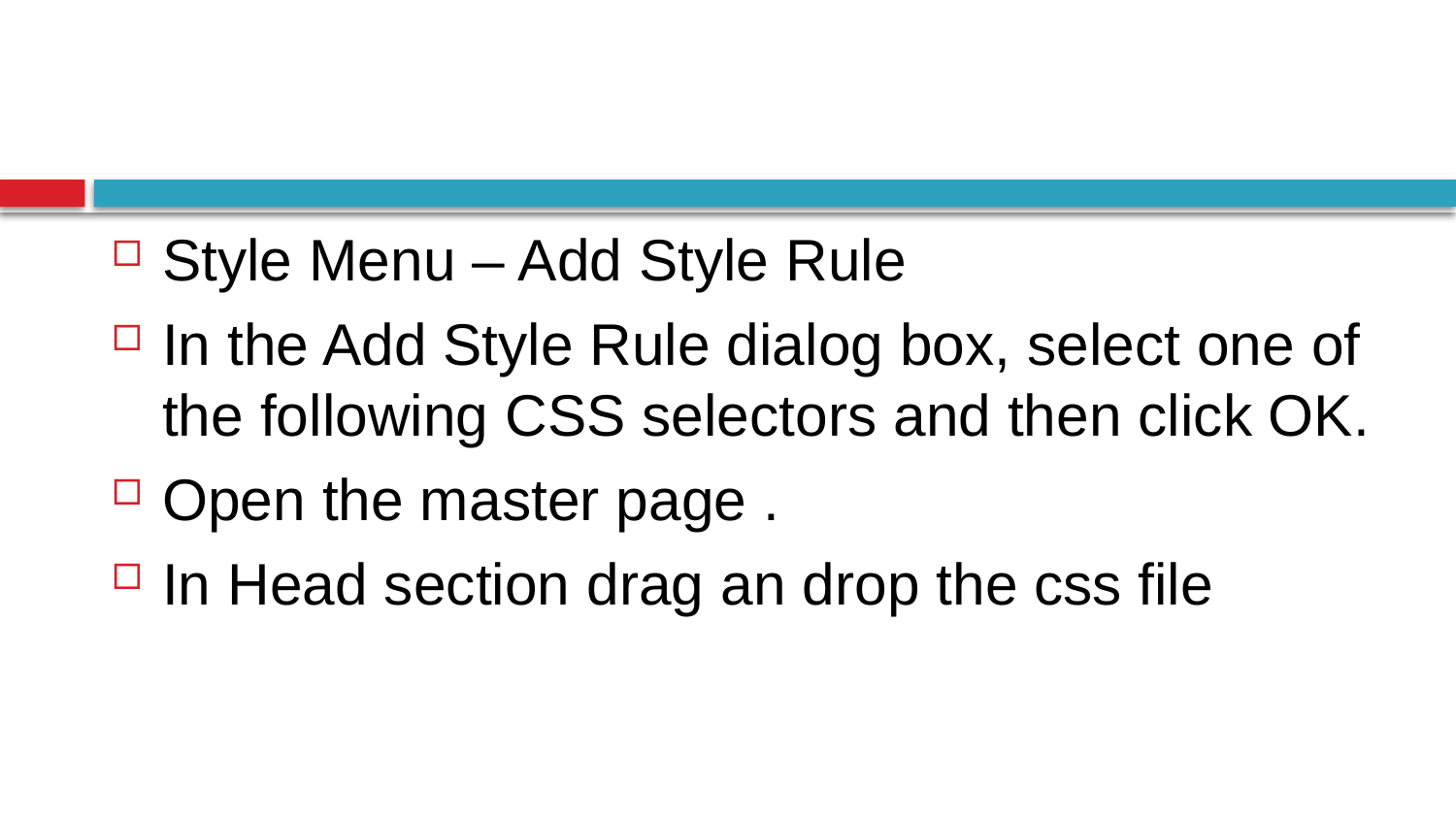

#
Style Menu – Add Style Rule
In the Add Style Rule dialog box, select one of the following CSS selectors and then click OK.
Open the master page .
In Head section drag an drop the css file